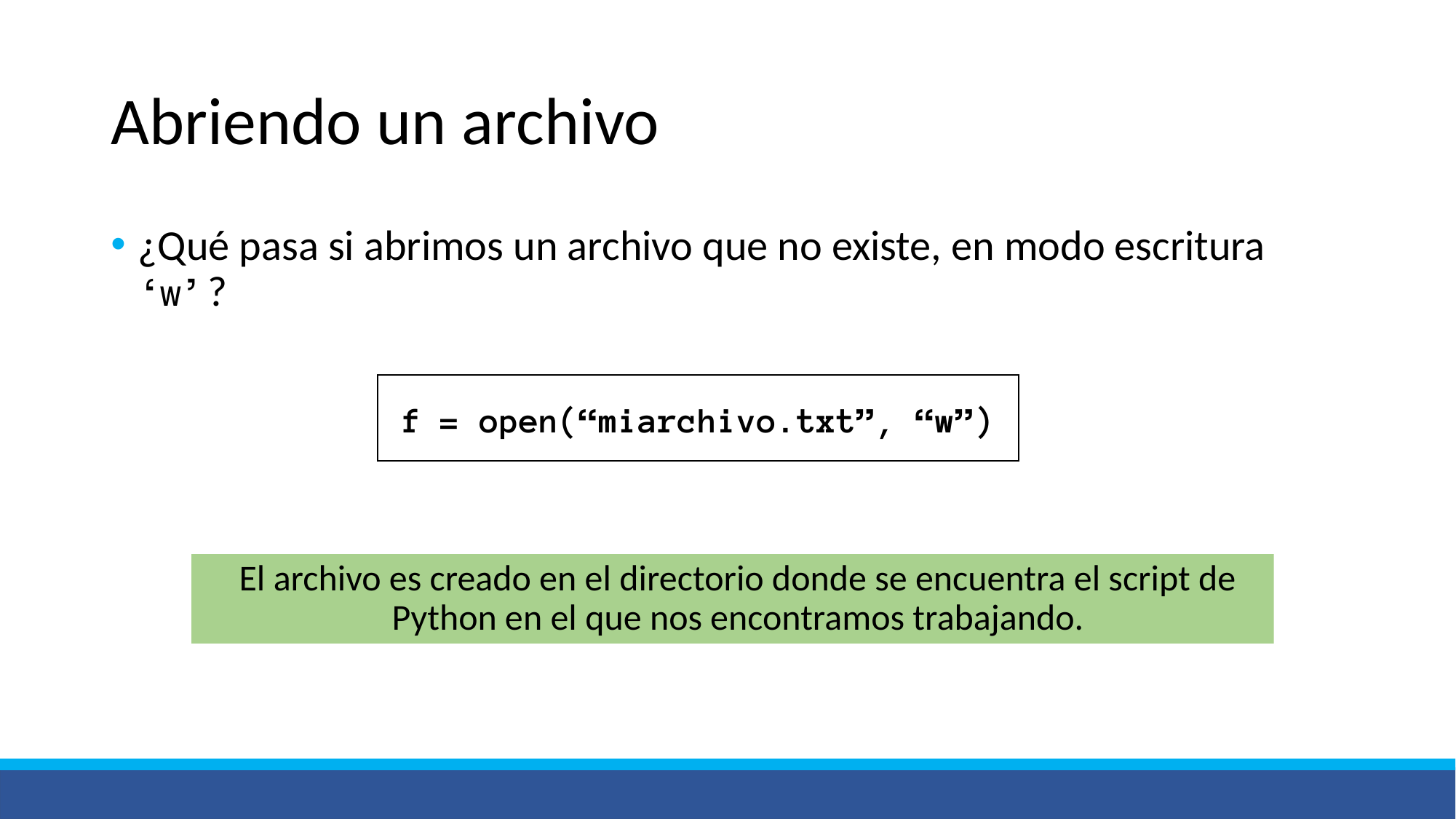

# Abriendo un archivo
¿Qué pasa si abrimos un archivo que no existe, en modo escritura ‘w’?

f = open(“miarchivo.txt”, “w”)

El archivo es creado en el directorio donde se encuentra el script de Python en el que nos encontramos trabajando.